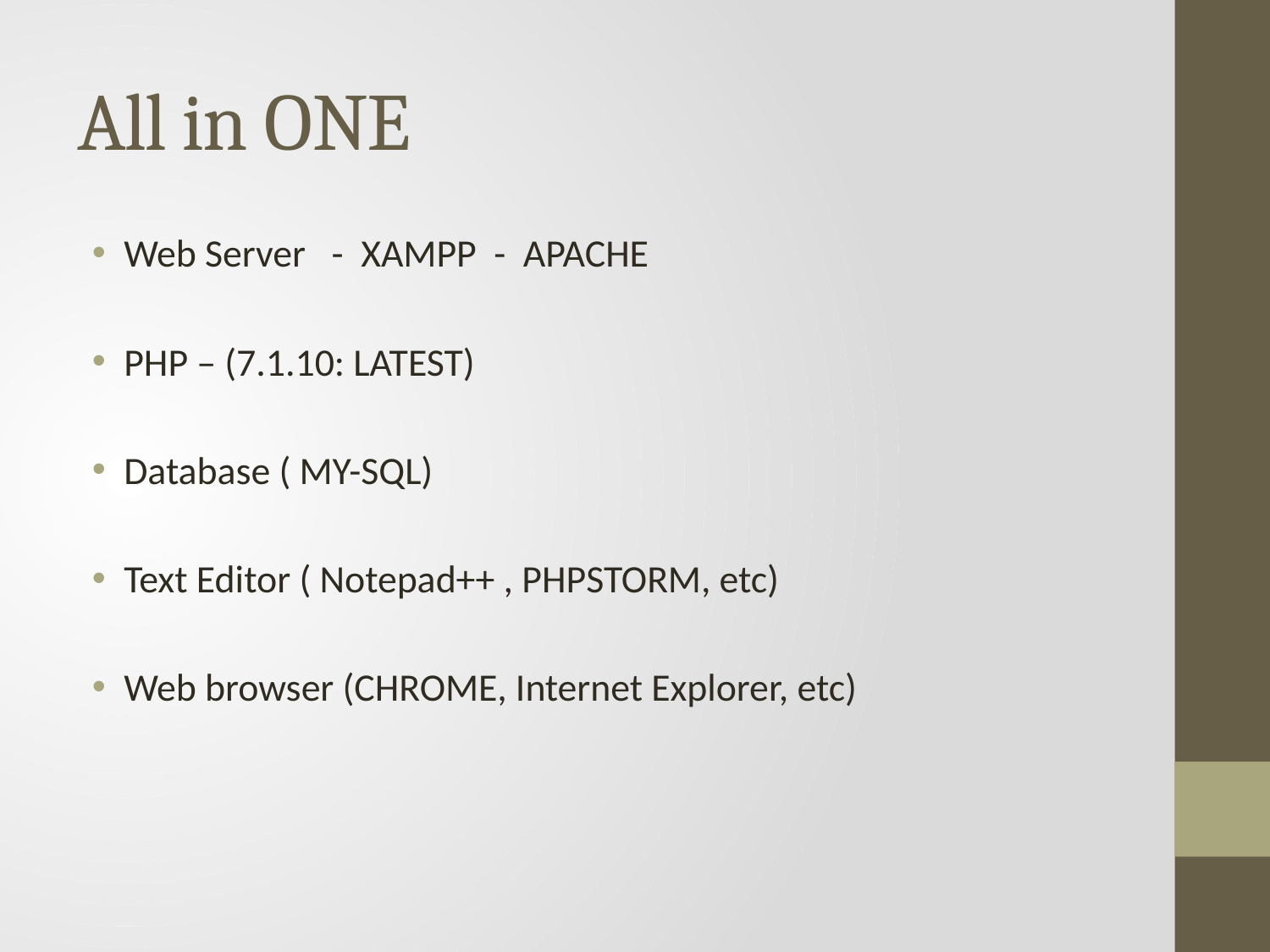

# All in ONE
Web Server   -  XAMPP  -  APACHE

PHP – (7.1.10: LATEST)

Database ( MY-SQL)

Text Editor ( Notepad++ , PHPSTORM, etc)

Web browser (CHROME, Internet Explorer, etc)